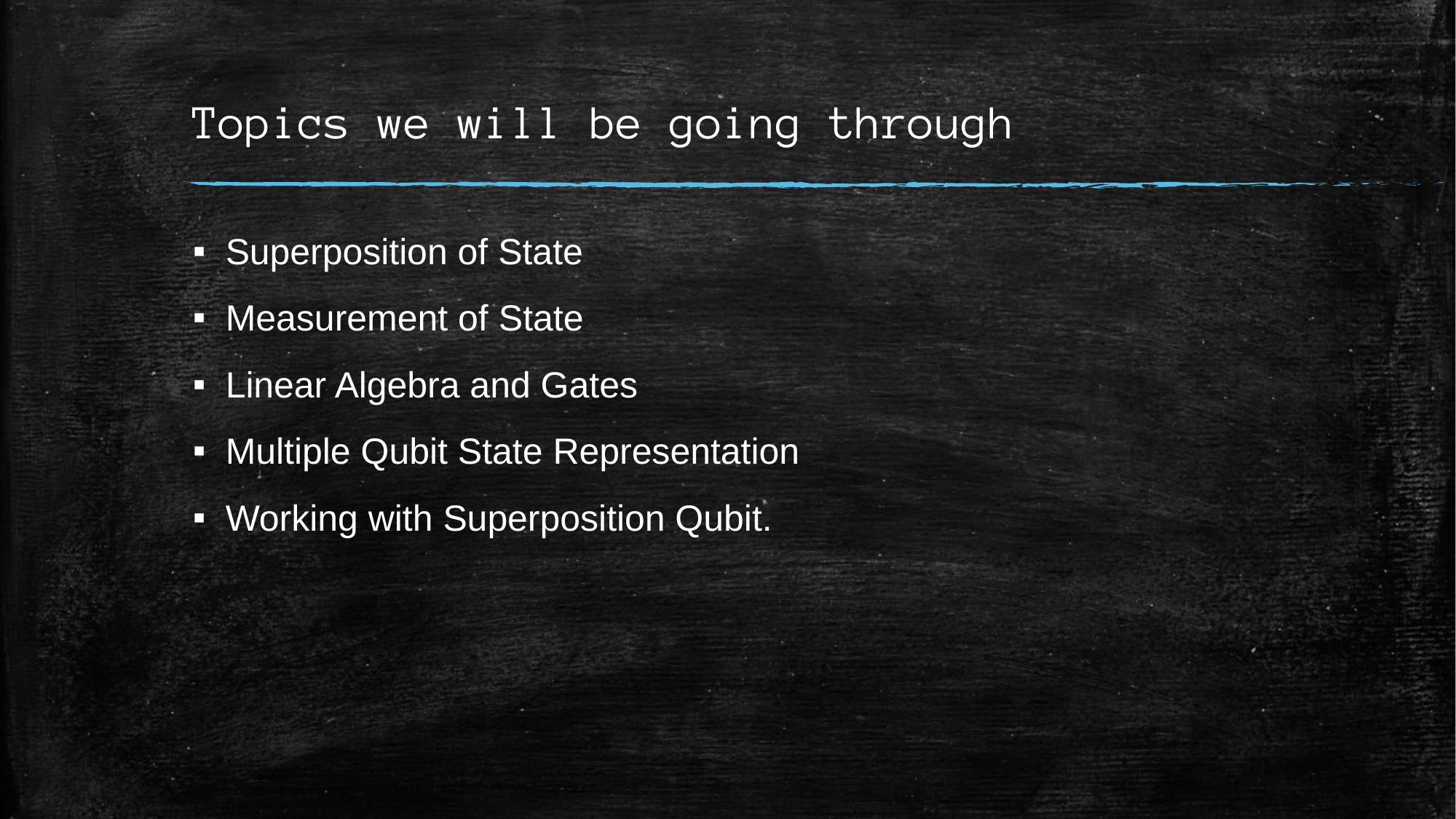

# Topics we will be going through
Superposition of State
Measurement of State
Linear Algebra and Gates
Multiple Qubit State Representation
Working with Superposition Qubit.